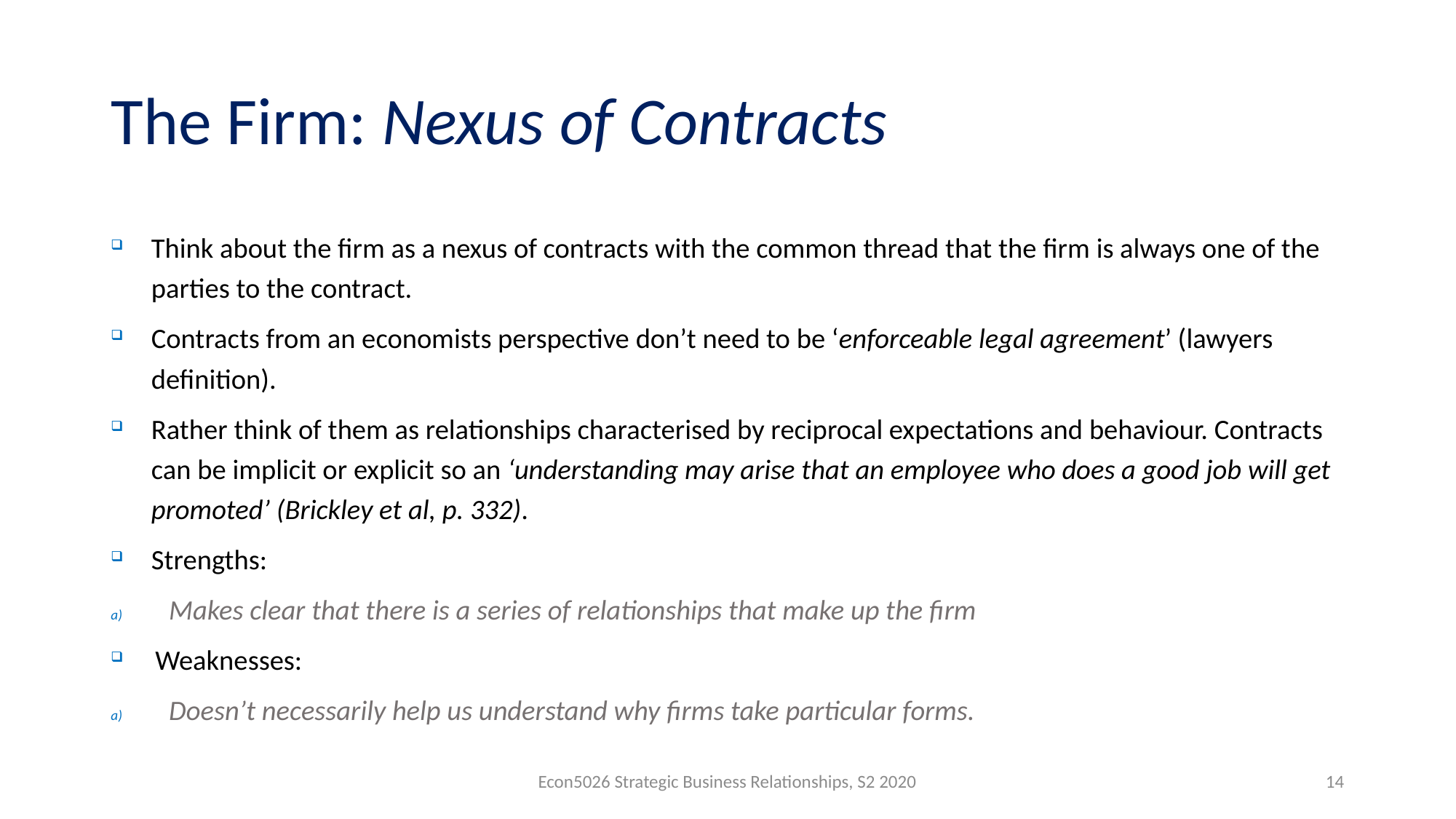

# The Firm: Nexus of Contracts
Think about the firm as a nexus of contracts with the common thread that the firm is always one of the parties to the contract.
Contracts from an economists perspective don’t need to be ‘enforceable legal agreement’ (lawyers definition).
Rather think of them as relationships characterised by reciprocal expectations and behaviour. Contracts can be implicit or explicit so an ‘understanding may arise that an employee who does a good job will get promoted’ (Brickley et al, p. 332).
Strengths:
Makes clear that there is a series of relationships that make up the firm
Weaknesses:
Doesn’t necessarily help us understand why firms take particular forms.

Econ5026 Strategic Business Relationships, S2 2020
14